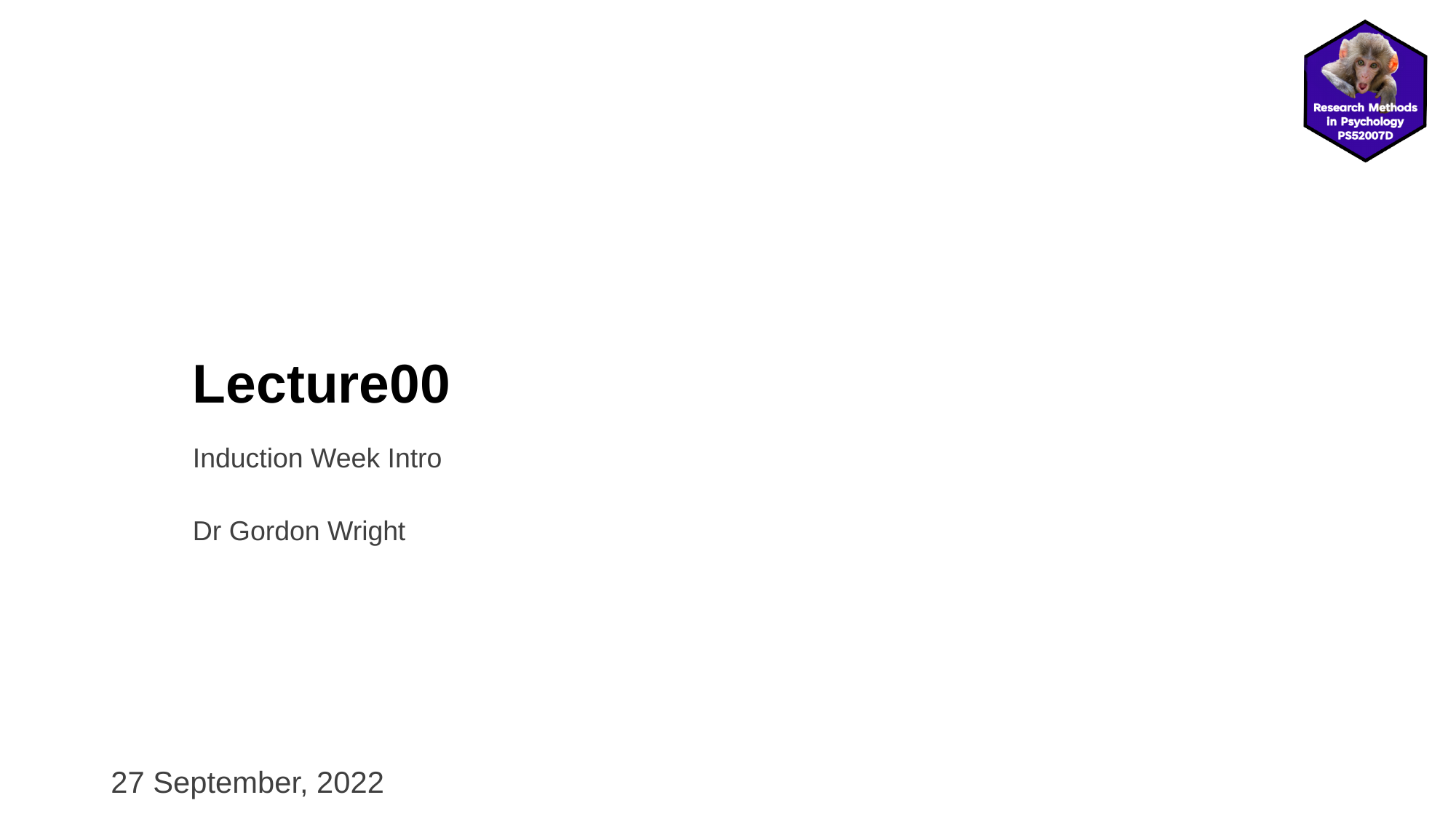

# Lecture00
Induction Week Intro
Dr Gordon Wright
27 September, 2022